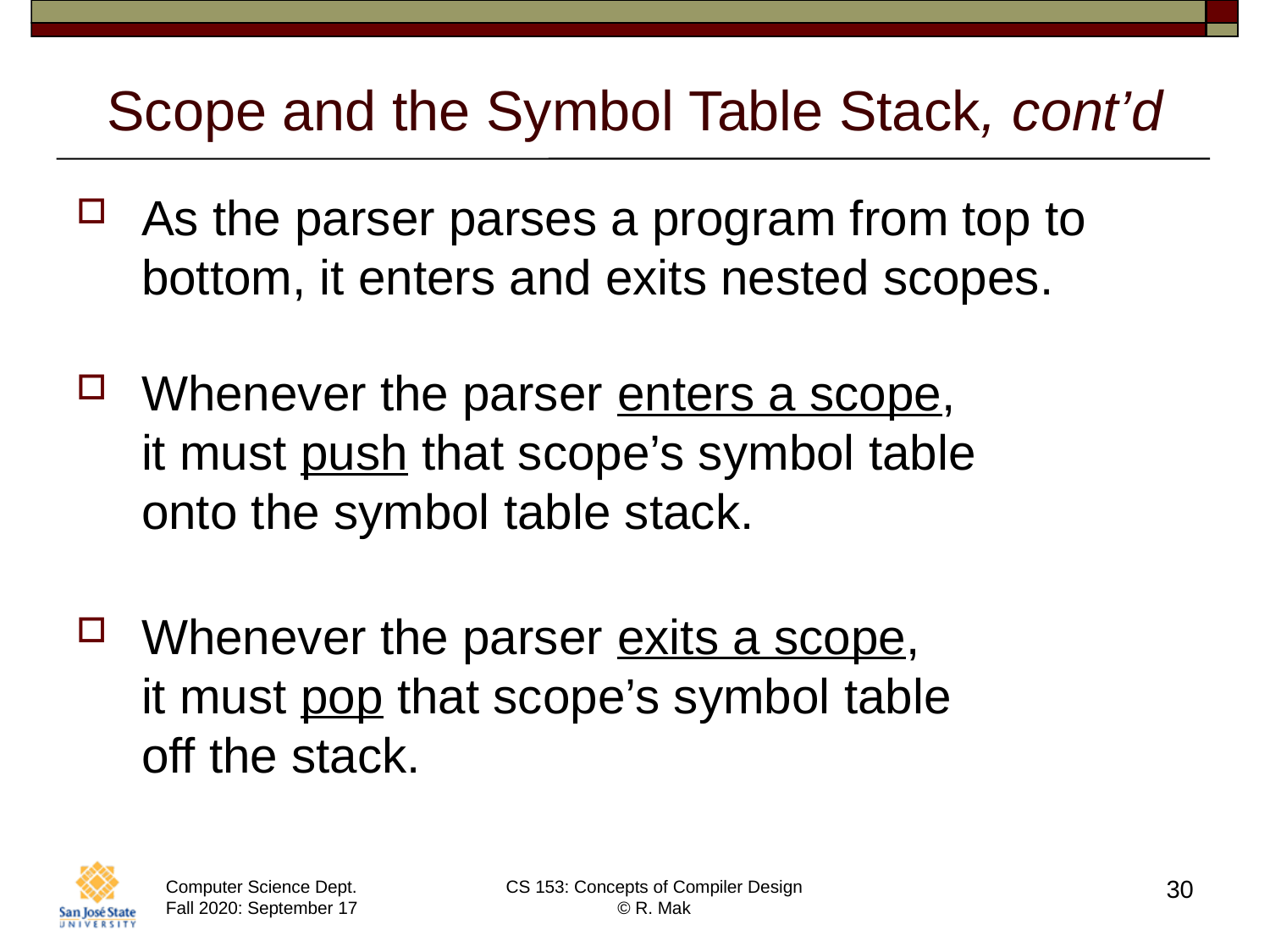

# Scope and the Symbol Table Stack, cont’d
As the parser parses a program from top to bottom, it enters and exits nested scopes.

Whenever the parser enters a scope,
it must push that scope’s symbol table
onto the symbol table stack.

Whenever the parser exits a scope,
it must pop that scope’s symbol table
off the stack.
30